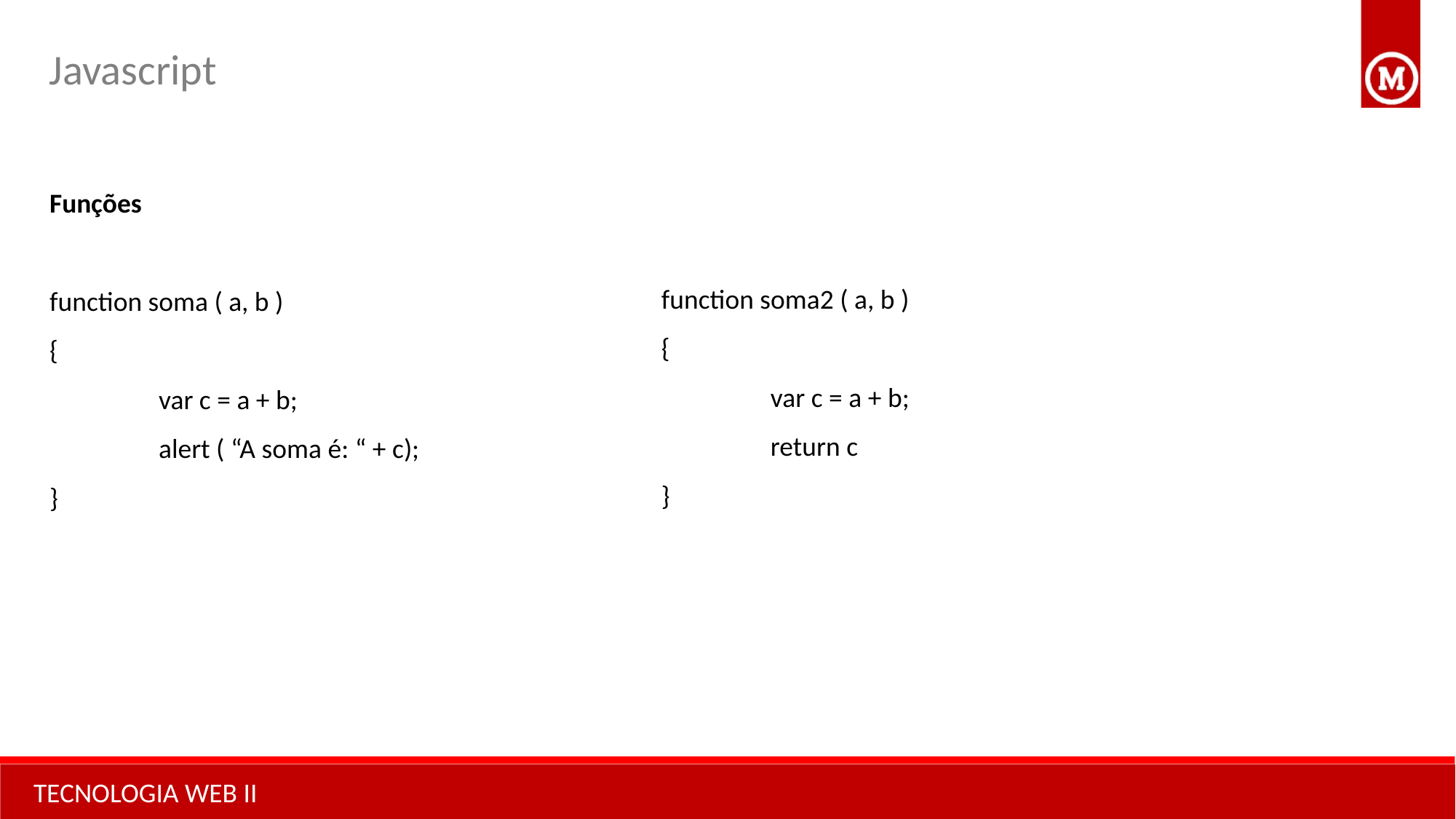

Javascript
Funções

function soma ( a, b )
{
	var c = a + b;
	alert ( “A soma é: “ + c);
}

function soma2 ( a, b )
{
	var c = a + b;
	return c
}